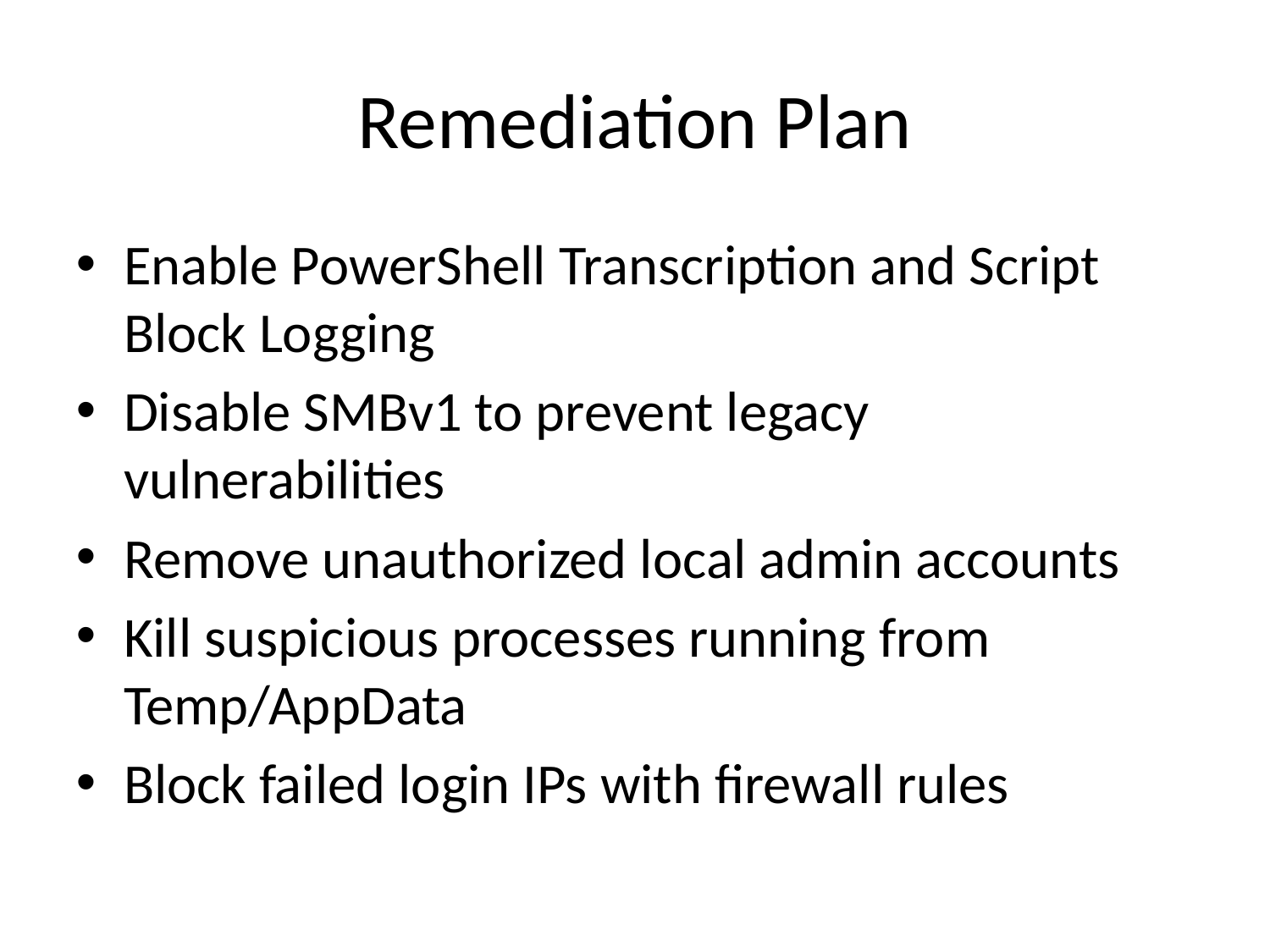

Remediation Plan
Enable PowerShell Transcription and Script Block Logging
Disable SMBv1 to prevent legacy vulnerabilities
Remove unauthorized local admin accounts
Kill suspicious processes running from Temp/AppData
Block failed login IPs with firewall rules